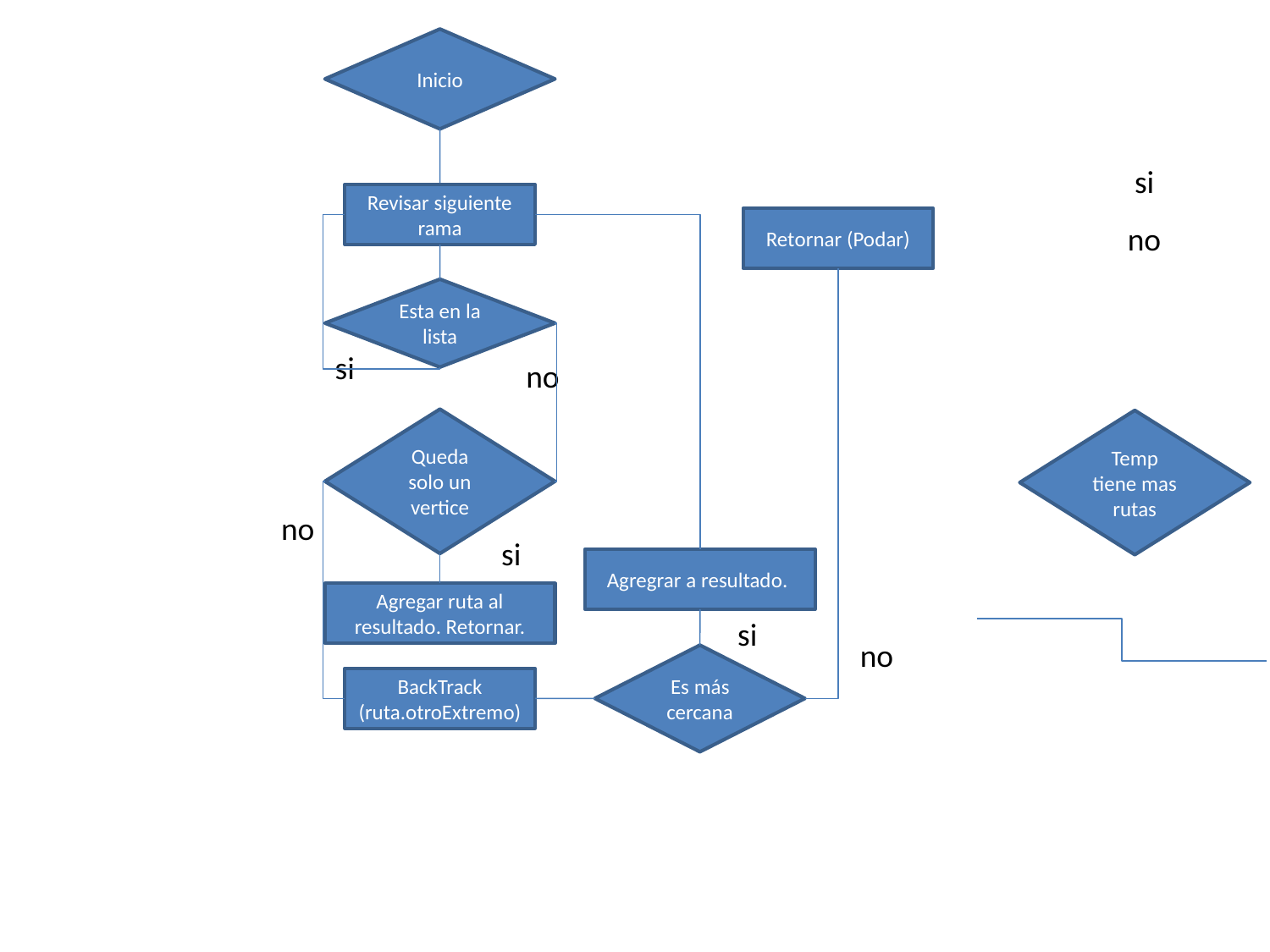

Inicio
si
Revisar siguiente rama
Retornar (Podar)
no
Esta en la lista
si
no
Queda solo un vertice
Temp tiene mas rutas
no
si
Agregrar a resultado.
Agregar ruta al resultado. Retornar.
si
no
Es más cercana
BackTrack (ruta.otroExtremo)